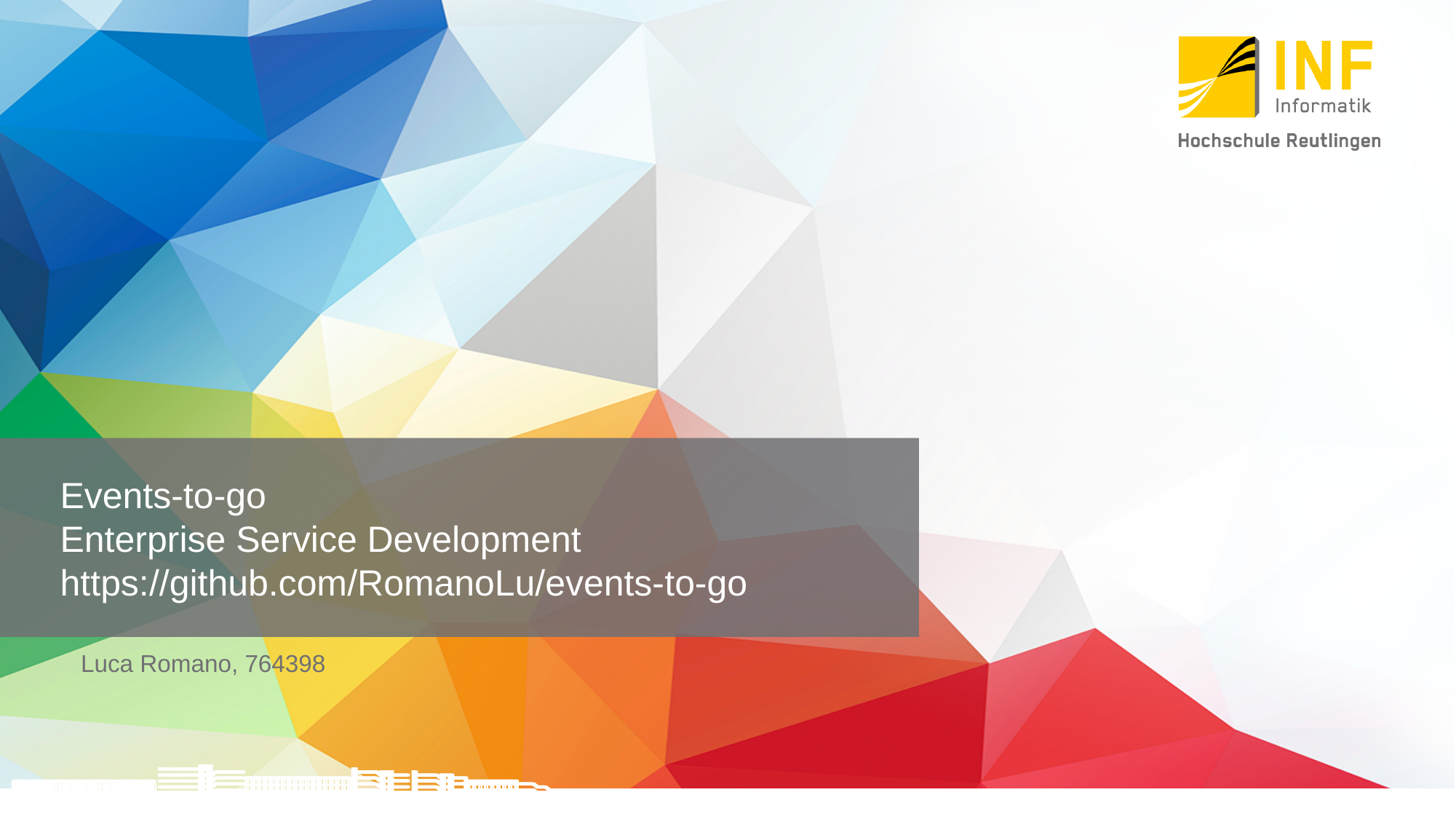

# Events-to-go Enterprise Service Development https://github.com/RomanoLu/events-to-go
Luca Romano, 764398